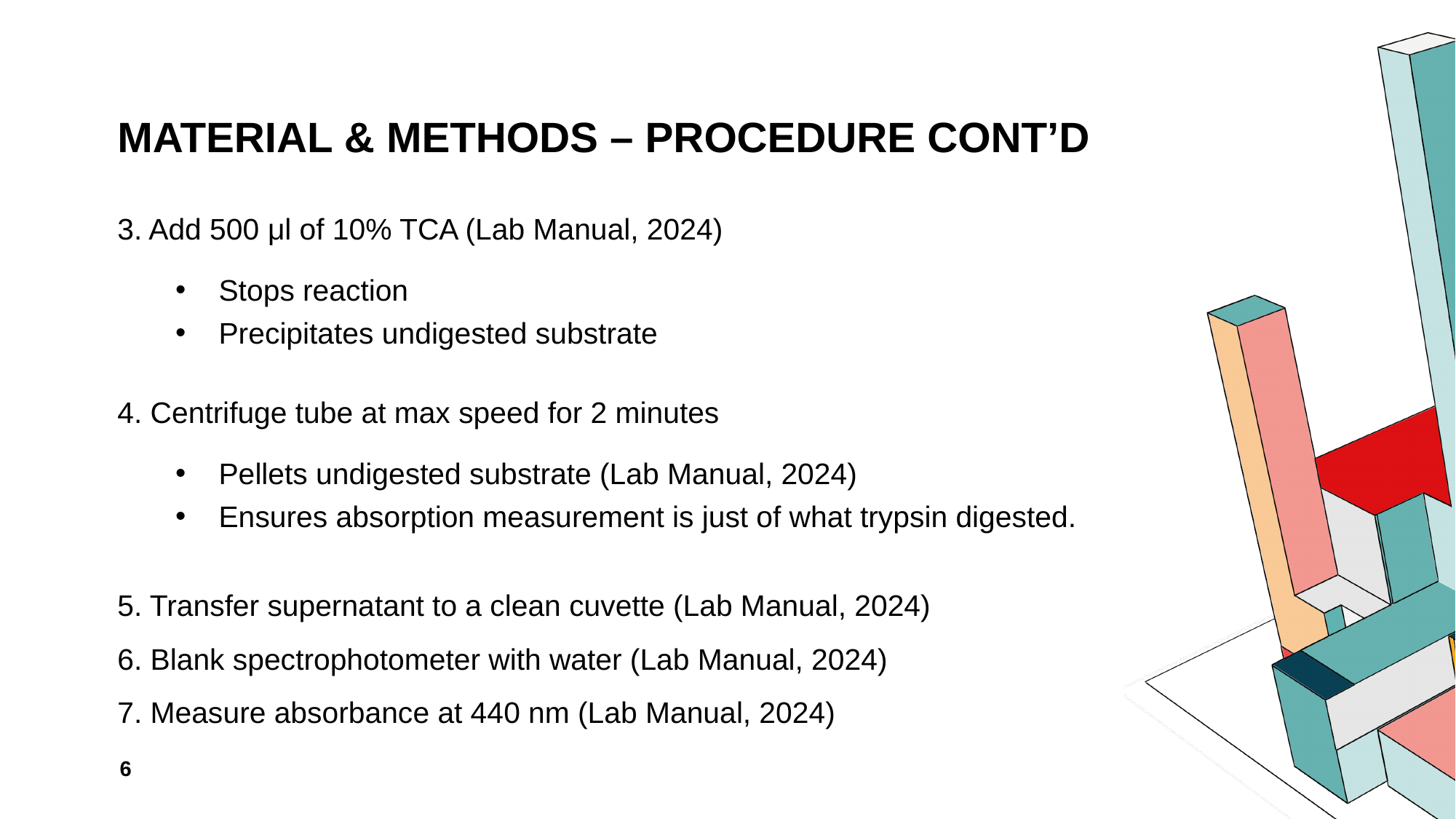

# Material & Methods – Procedure Cont’d
3. Add 500 μl of 10% TCA (Lab Manual, 2024)
Stops reaction
Precipitates undigested substrate

4. Centrifuge tube at max speed for 2 minutes
Pellets undigested substrate (Lab Manual, 2024)
Ensures absorption measurement is just of what trypsin digested.

5. Transfer supernatant to a clean cuvette (Lab Manual, 2024)
6. Blank spectrophotometer with water (Lab Manual, 2024)
7. Measure absorbance at 440 nm (Lab Manual, 2024)
6